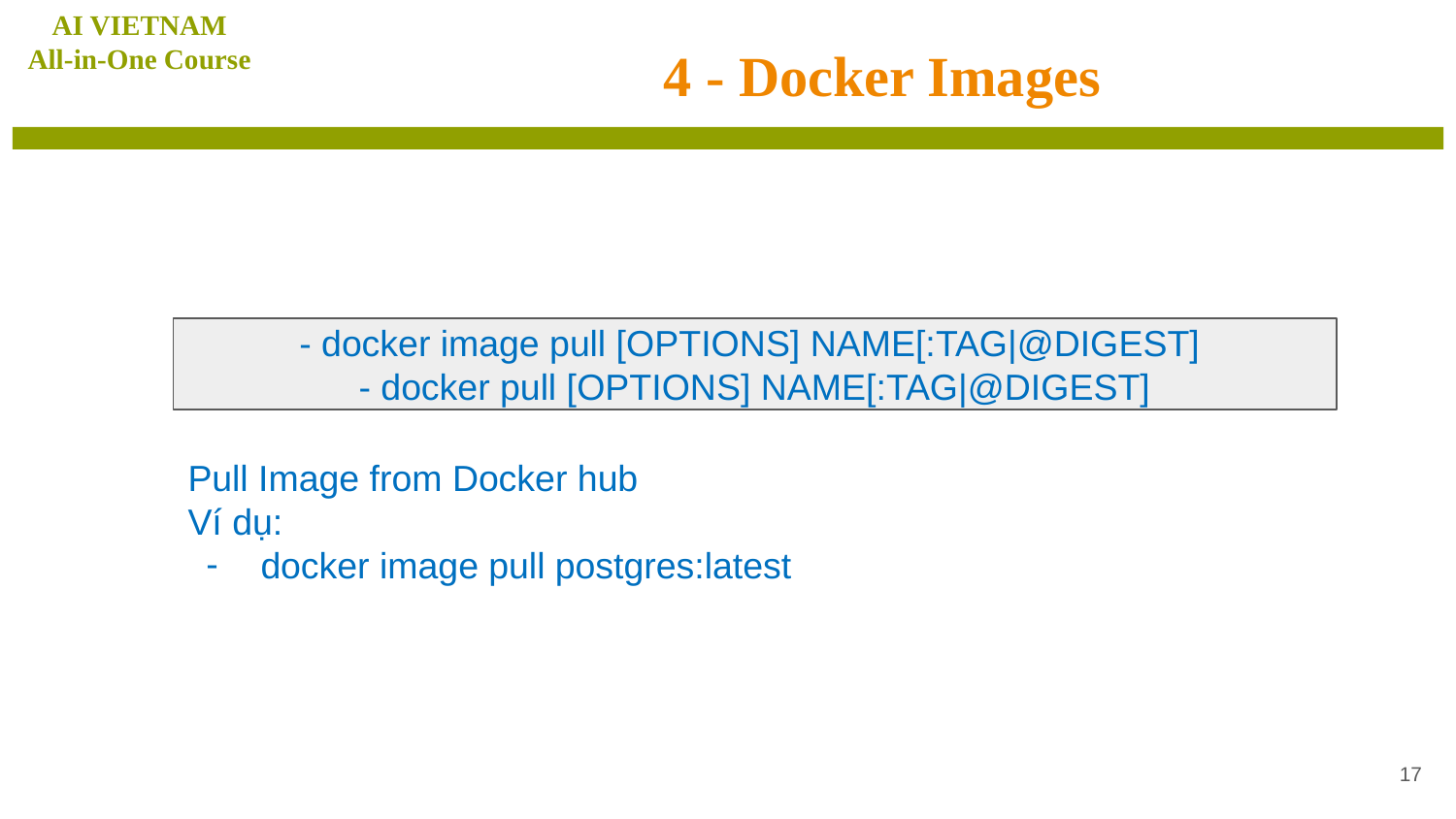

AI VIETNAM
All-in-One Course
# 4 - Docker Images

- docker image pull [OPTIONS] NAME[:TAG|@DIGEST]
- docker pull [OPTIONS] NAME[:TAG|@DIGEST]
Pull Image from Docker hub
Ví dụ:
docker image pull postgres:latest

17